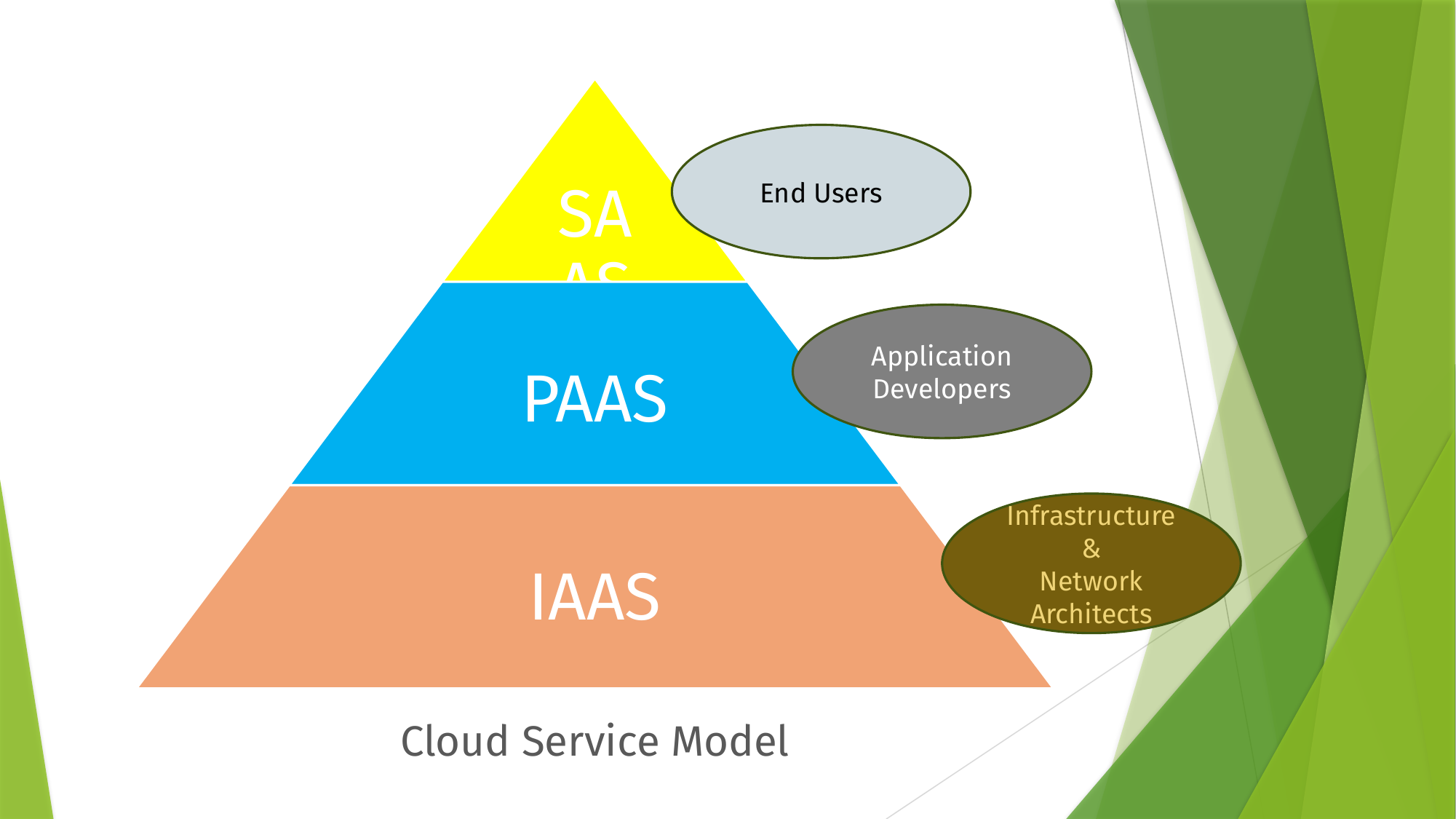

SAAS
PAAS
IAAS
End Users
Application
Developers
Infrastructure &
Network Architects
# Cloud Service Model